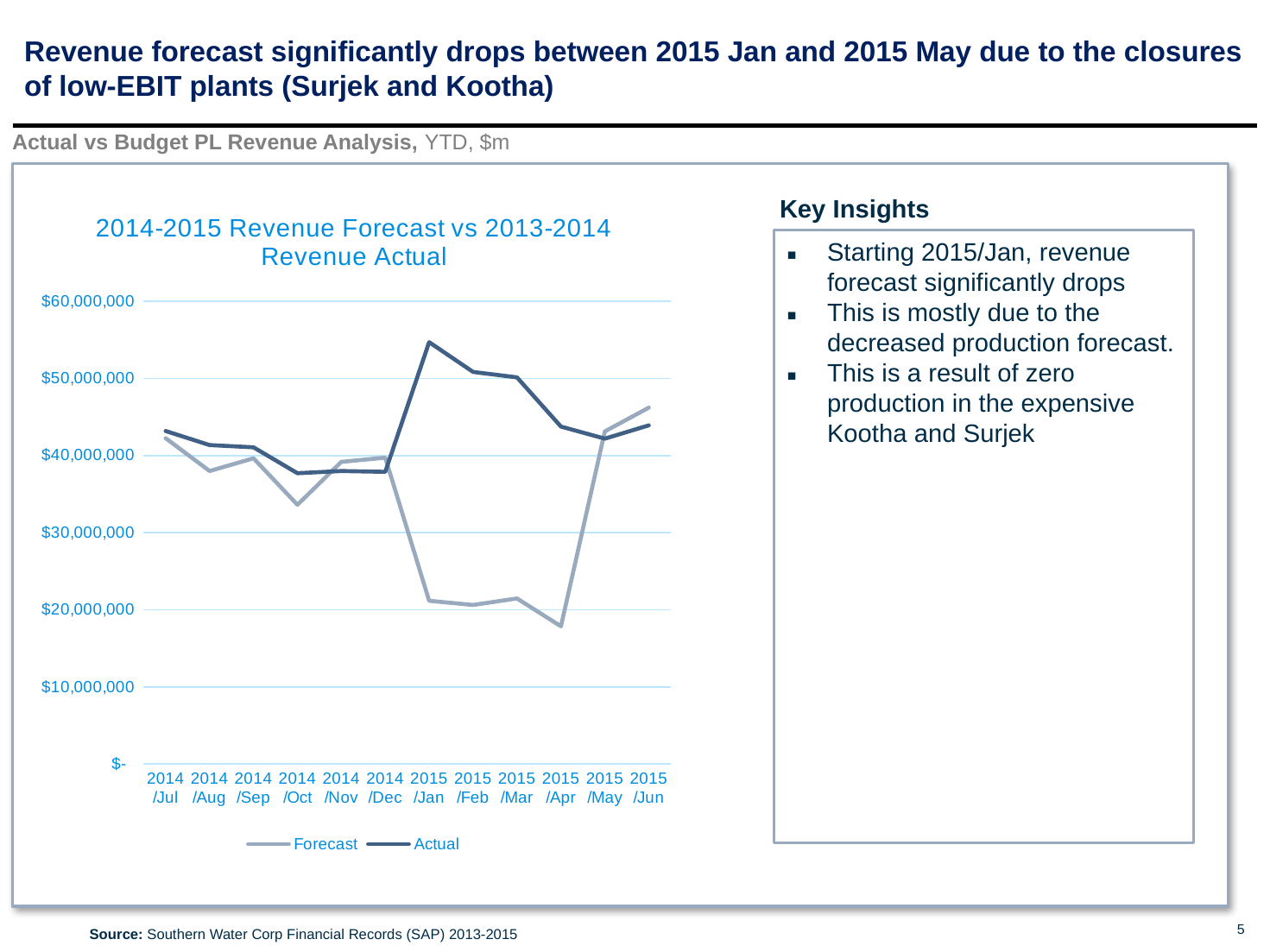

# Revenue forecast significantly drops between 2015 Jan and 2015 May due to the closures of low-EBIT plants (Surjek and Kootha)
Actual vs Budget PL Revenue Analysis, YTD, $m

### Chart: 2014-2015 Revenue Forecast vs 2013-2014 Revenue Actual

| Category | Forecast | Actual |
|---|---|---|
| 2014/Jul | 42241174.58 | 43177586.47 |
| 2014/Aug | 37986737.34 | 41352612.92 |
| 2014/Sep | 39636490.37 | 41061301.68 |
| 2014/Oct | 33613615.19 | 37704400.92 |
| 2014/Nov | 39175609.29 | 37987218.09 |
| 2014/Dec | 39719460.68 | 37884541.239999995 |
| 2015/Jan | 21155639.61 | 54693279.08 |
| 2015/Feb | 20613592.61 | 50838283.92999999 |
| 2015/Mar | 21458206.150000002 | 50128489.95 |
| 2015/Apr | 17841827.610000003 | 43751729.42 |
| 2015/May | 43124910.58 | 42181248.7 |
| 2015/Jun | 46204211.02 | 43906729.97 |
Key Insights

Starting 2015/Jan, revenue forecast significantly drops
This is mostly due to the decreased production forecast.
This is a result of zero production in the expensive Kootha and Surjek
Source: Southern Water Corp Financial Records (SAP) 2013-2015